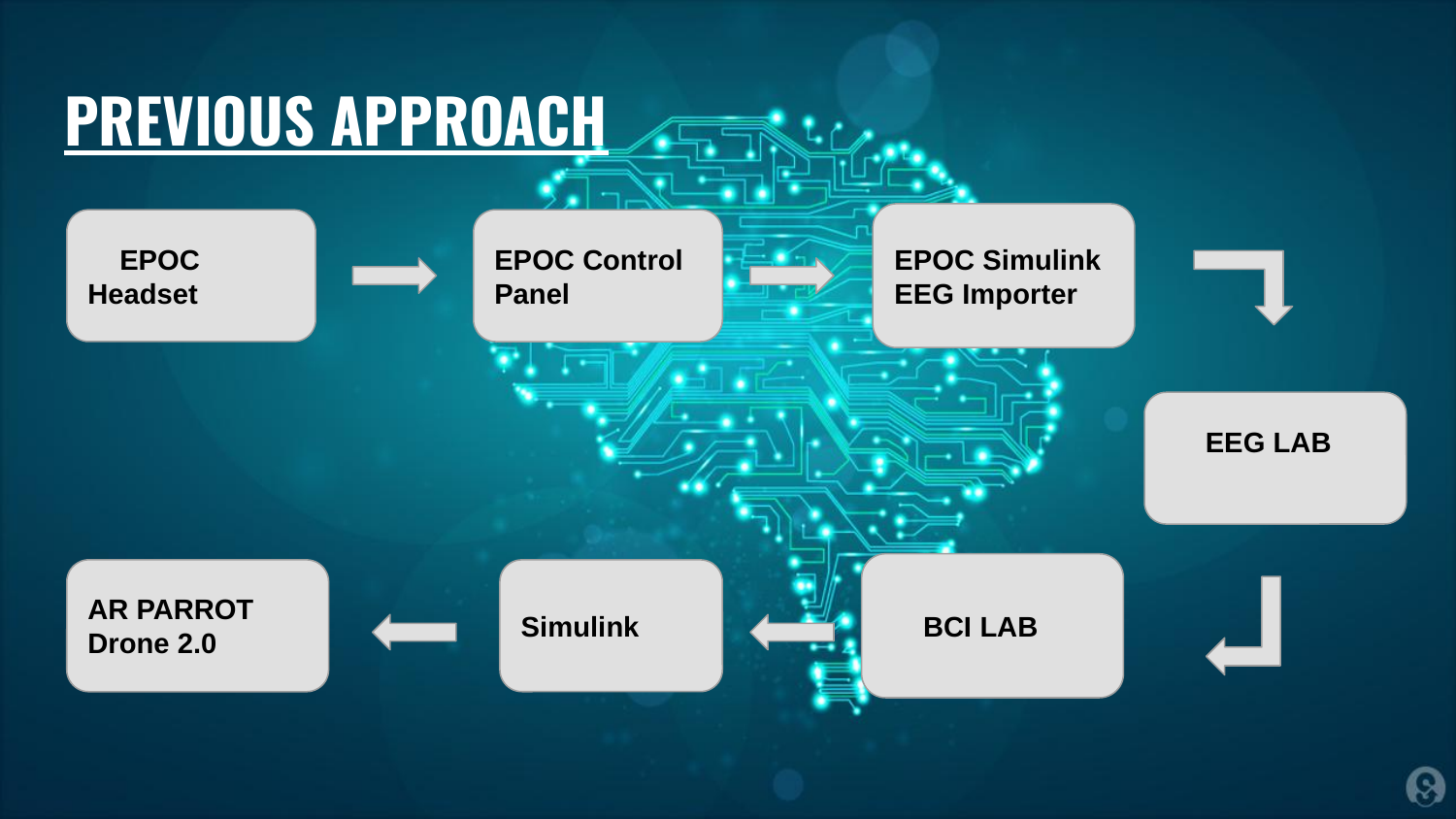

# PREVIOUS APPROACH
EPOC Simulink EEG Importer
EPOC Control Panel
    EPOC       Headset

     EEG LAB

     BCI LAB
AR PARROT Drone 2.0
Simulink